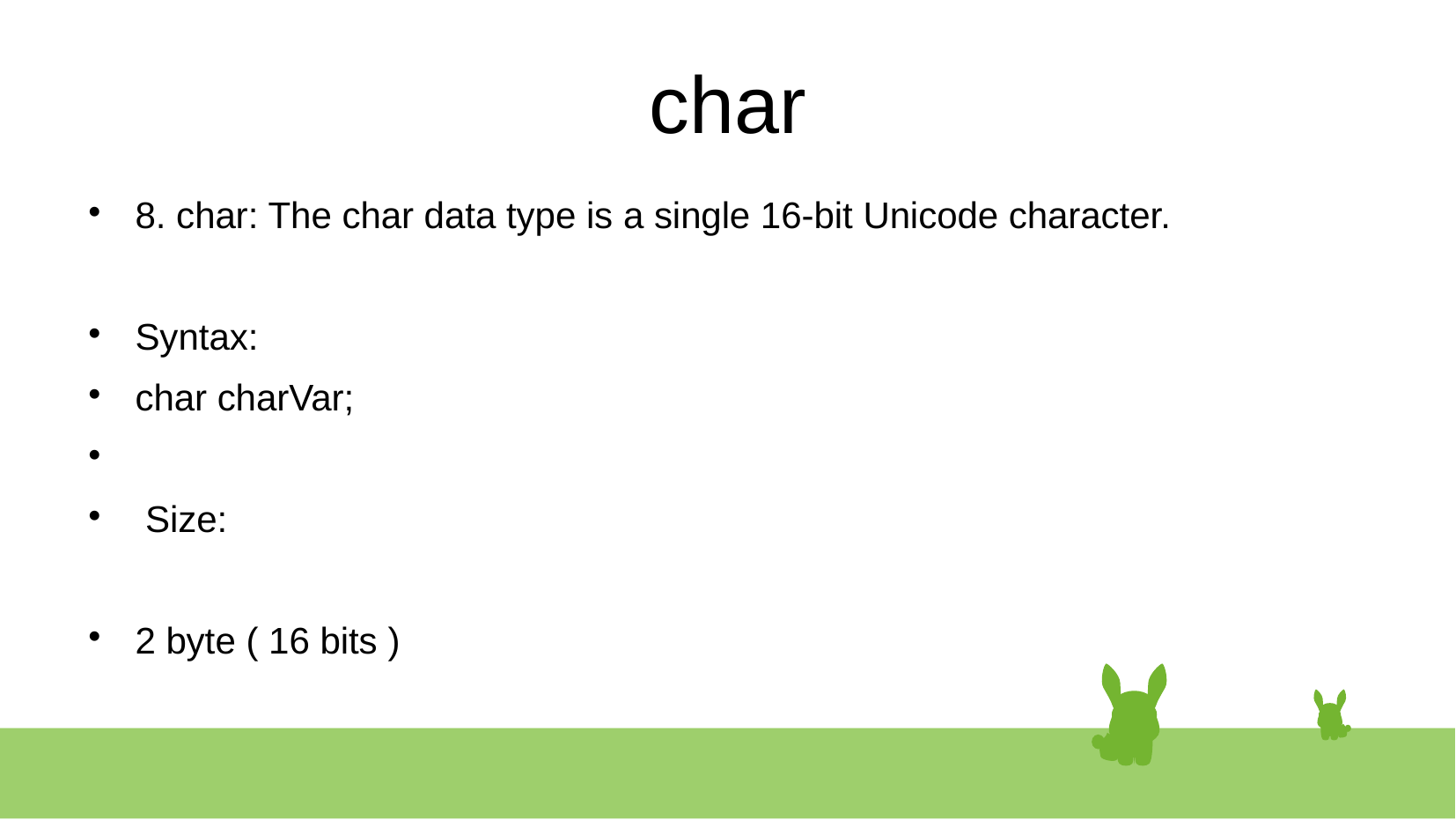

# char
8. char: The char data type is a single 16-bit Unicode character.

Syntax:
char charVar;

 Size:

2 byte ( 16 bits )